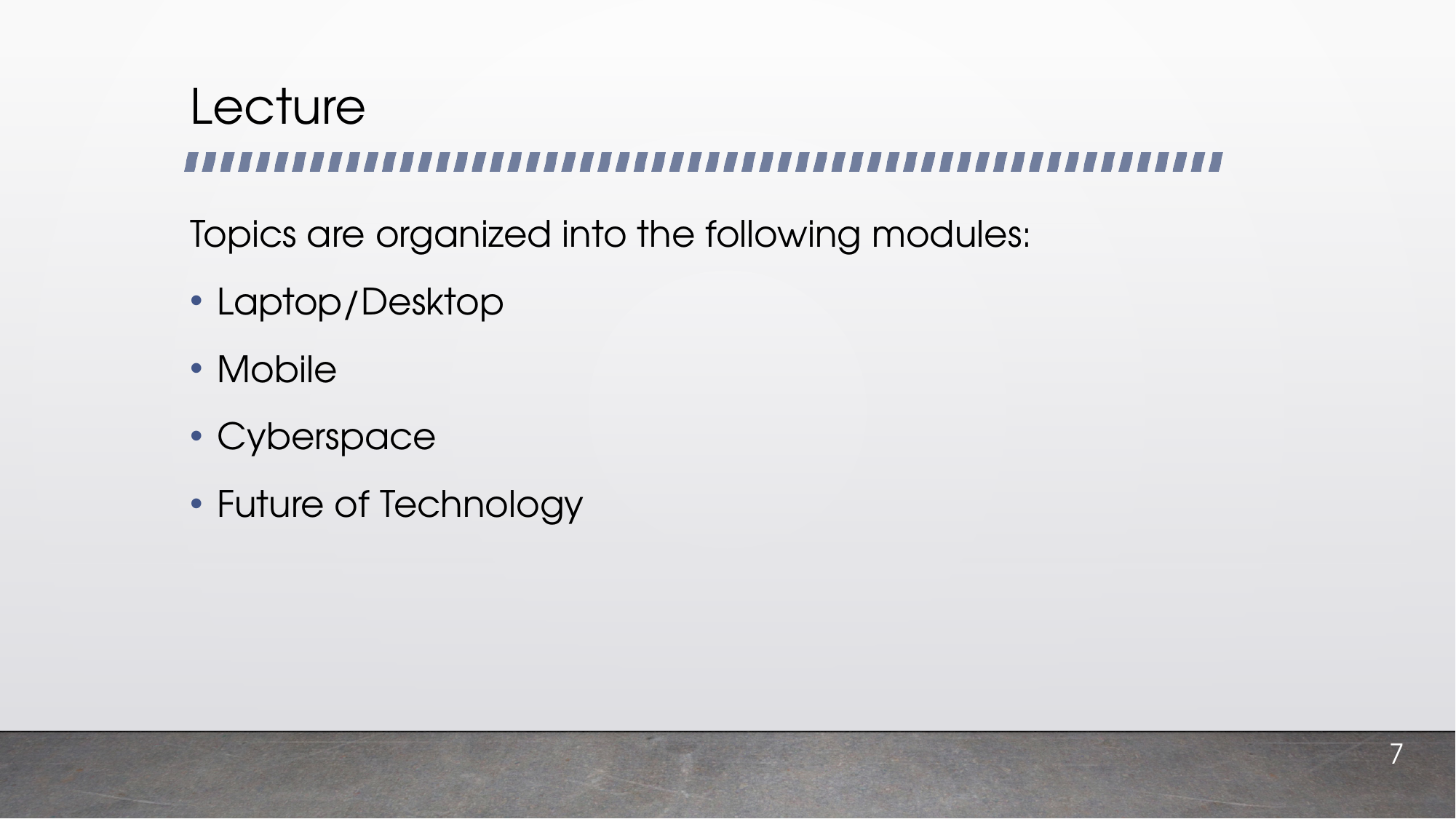

# Lecture
Topics are organized into the following modules:
Laptop/Desktop
Mobile
Cyberspace
Future of Technology